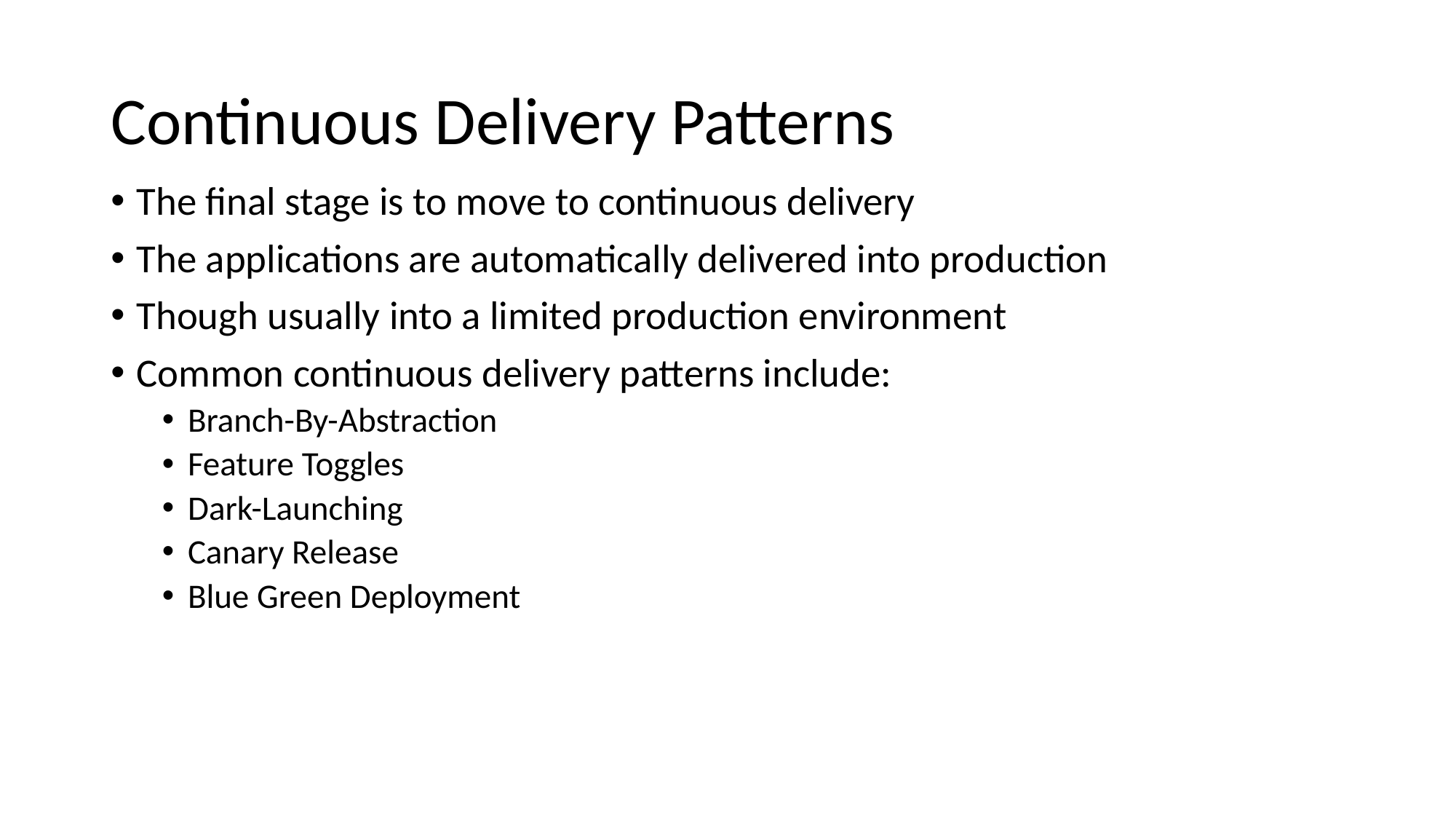

# Continuous Delivery Patterns
The final stage is to move to continuous delivery
The applications are automatically delivered into production
Though usually into a limited production environment
Common continuous delivery patterns include:
Branch-By-Abstraction
Feature Toggles
Dark-Launching
Canary Release
Blue Green Deployment